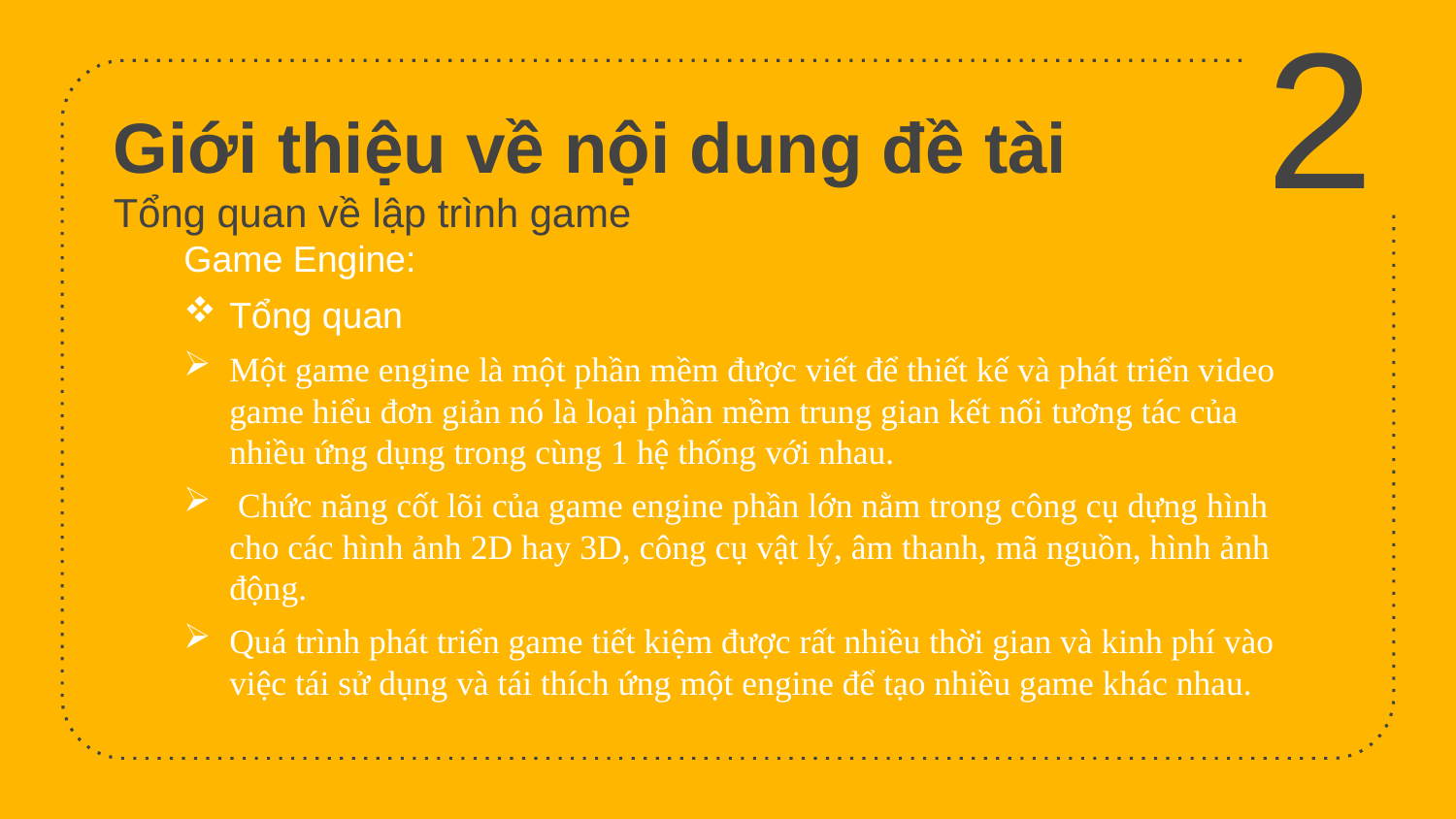

2
# Giới thiệu về nội dung đề tài Tổng quan về lập trình game
Game Engine:
Tổng quan
Một game engine là một phần mềm được viết để thiết kế và phát triển video game hiểu đơn giản nó là loại phần mềm trung gian kết nối tương tác của nhiều ứng dụng trong cùng 1 hệ thống với nhau.
 Chức năng cốt lõi của game engine phần lớn nằm trong công cụ dựng hình cho các hình ảnh 2D hay 3D, công cụ vật lý, âm thanh, mã nguồn, hình ảnh động.
Quá trình phát triển game tiết kiệm được rất nhiều thời gian và kinh phí vào việc tái sử dụng và tái thích ứng một engine để tạo nhiều game khác nhau.